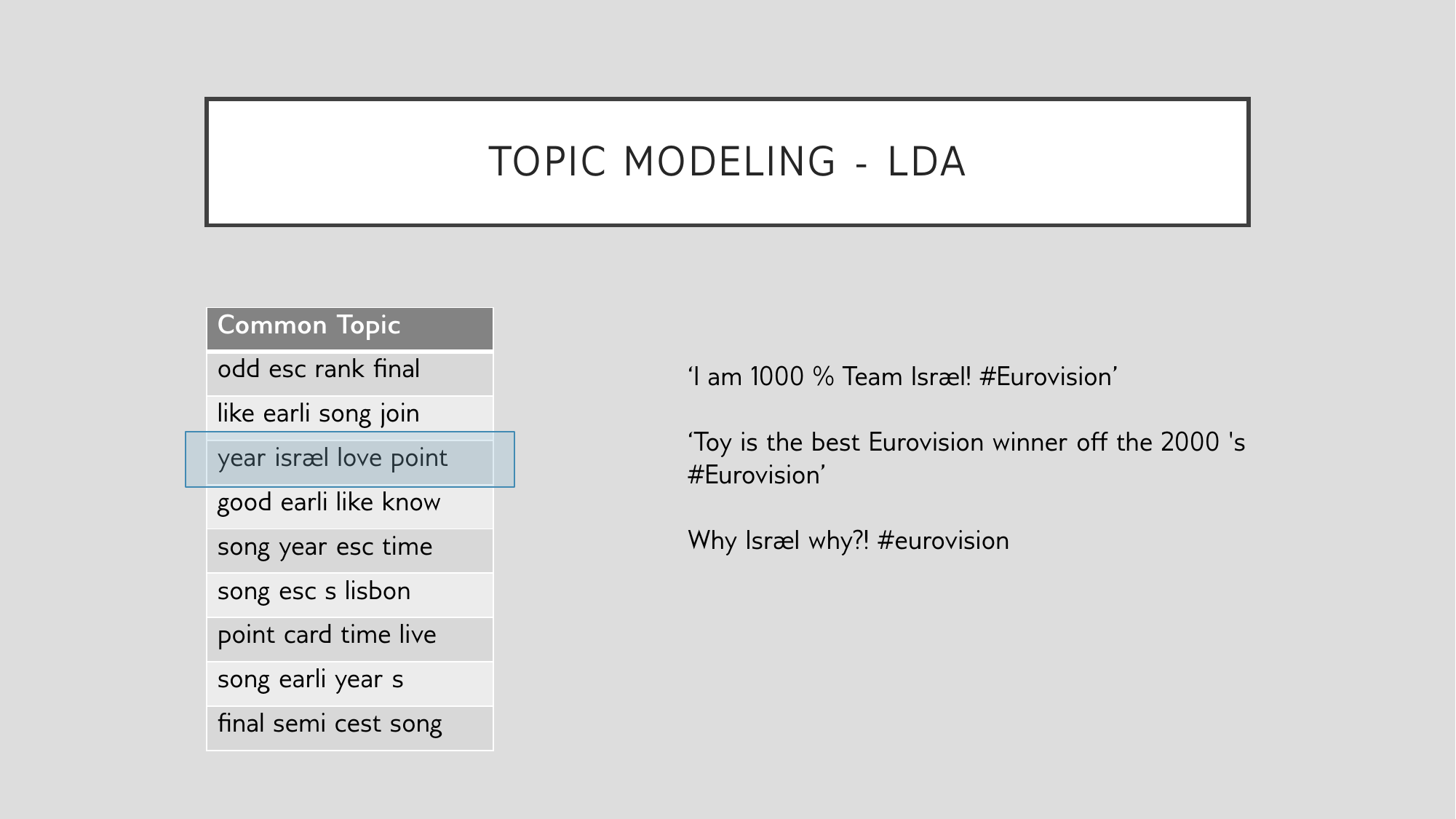

# Topic modeling - lda
| Common Topic |
| --- |
| odd esc rank final |
| like earli song join |
| year israel love point |
| good earli like know |
| song year esc time |
| song esc s lisbon |
| point card time live |
| song earli year s |
| final semi cest song |
‘I am 1000 % Team Israel! #Eurovision’

‘Toy is the best Eurovision winner off the 2000 's #Eurovision’

Why Israel why?! #eurovision